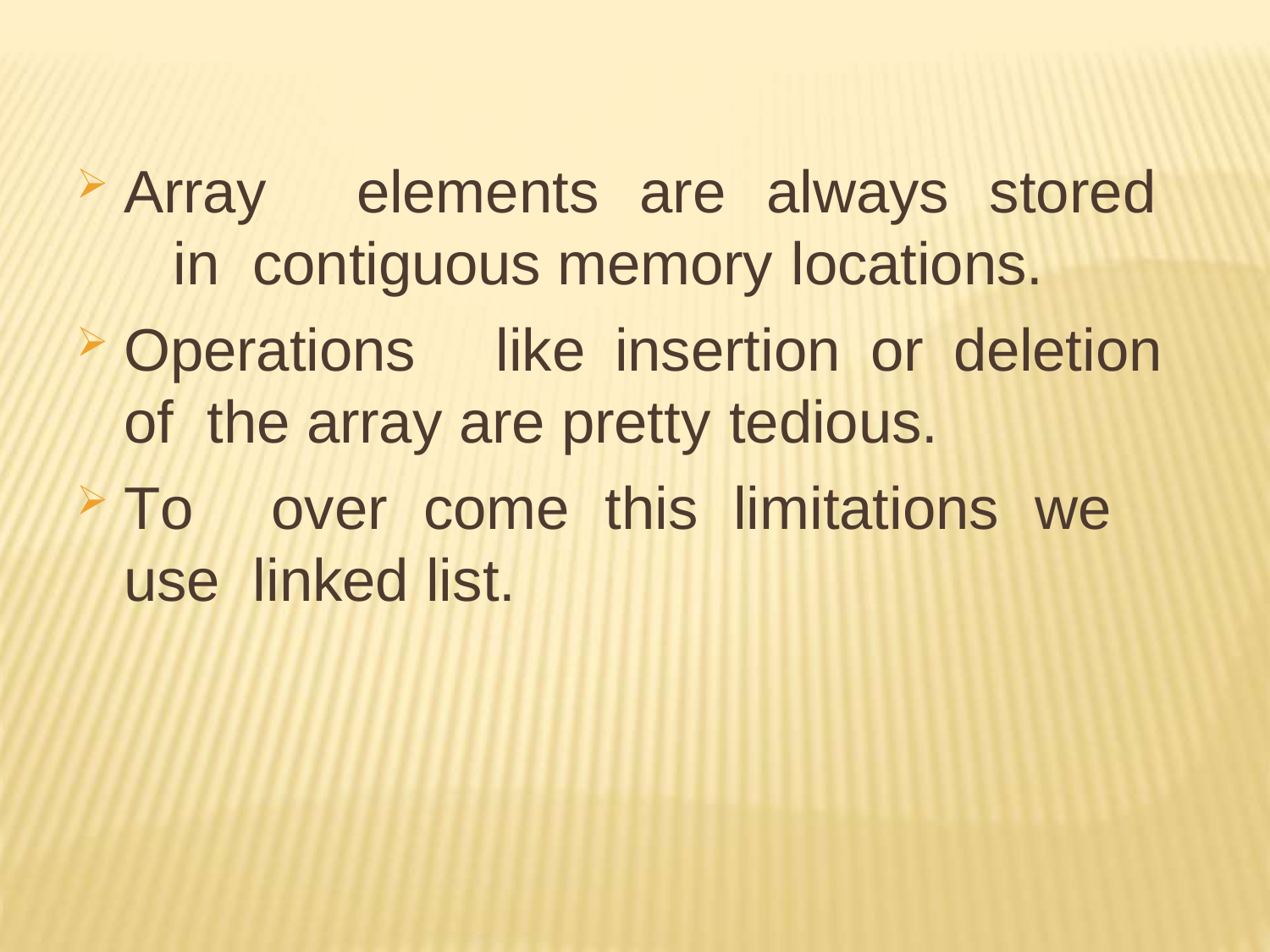

Array	elements	are	always	stored	in  contiguous memory locations.
Operations	like	insertion	or	deletion	of  the array are pretty tedious.
To	over	come	this	limitations	we	use  linked list.